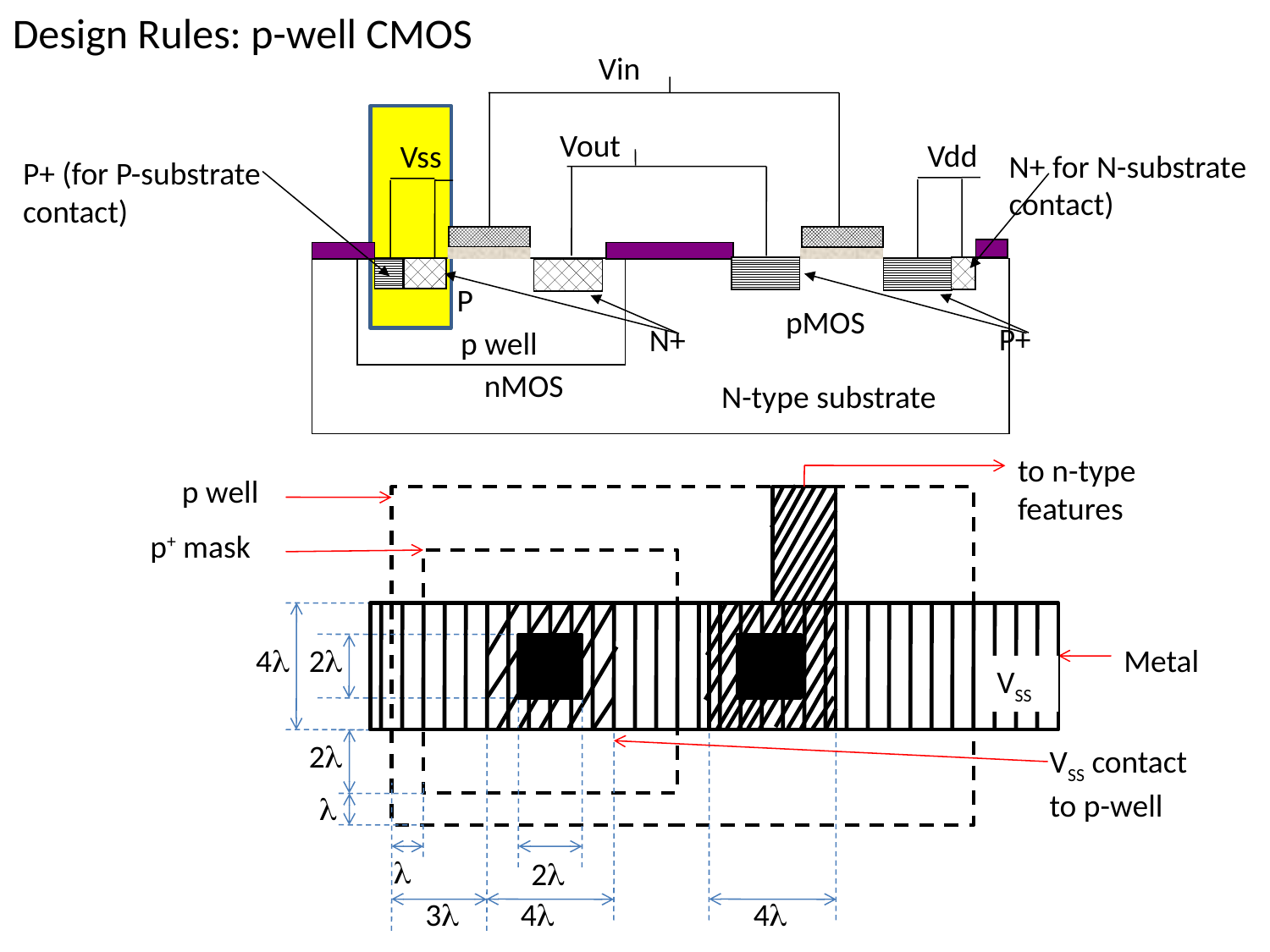

Design Rules: p-well CMOS
Vin

Vout
Vdd

Vss
N+ for N-substrate contact)

P+ (for P-substrate contact)

P

pMOS
P+
N+
p well
nMOS
N-type substrate
to n-type features
p well

p+ mask

4λ
2λ

Metal
VSS
2λ
VSS contact to p-well
λ
λ
2λ
3λ
4λ
4λ